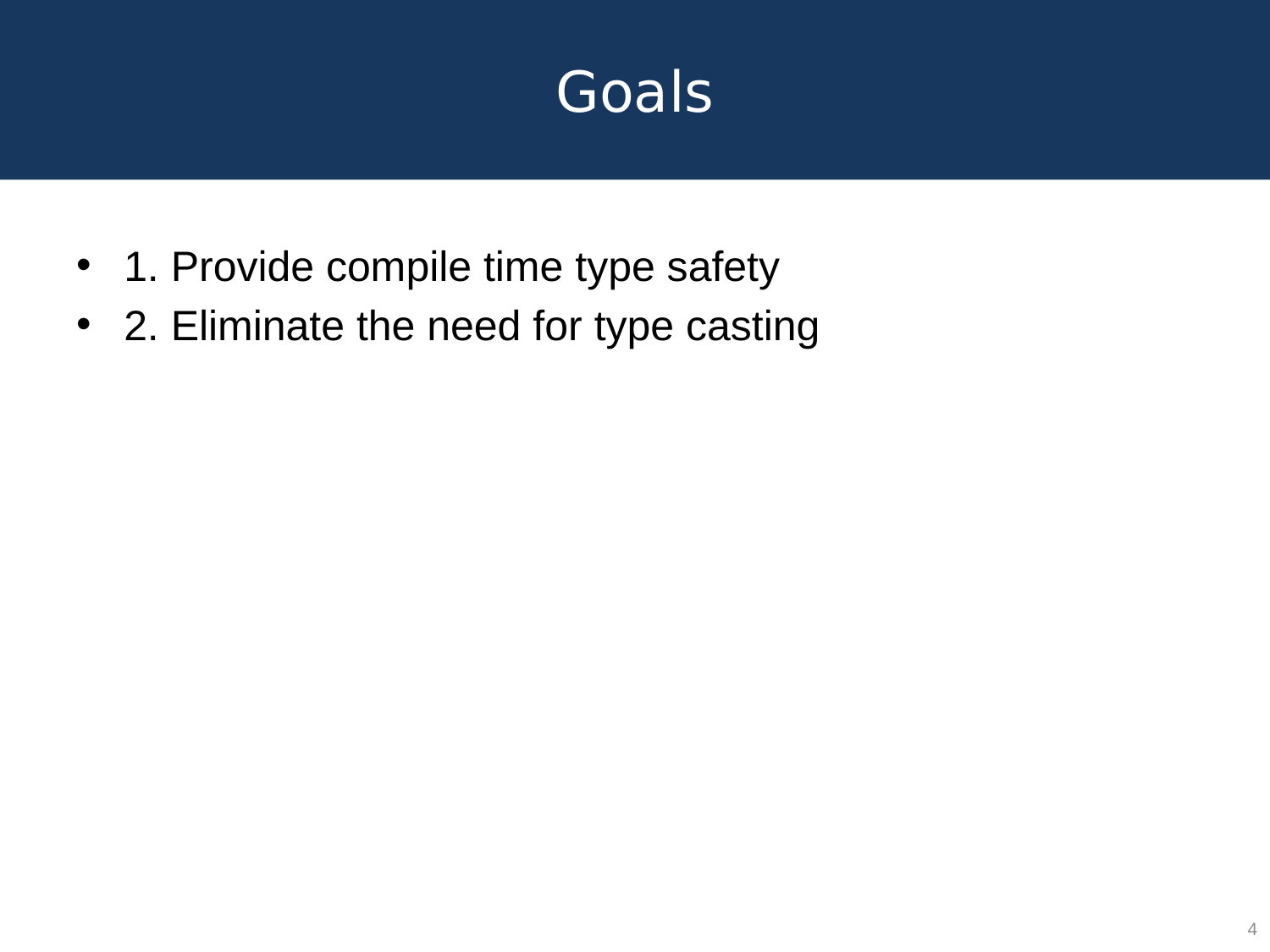

# Goals
1. Provide compile time type safety
2. Eliminate the need for type casting
4